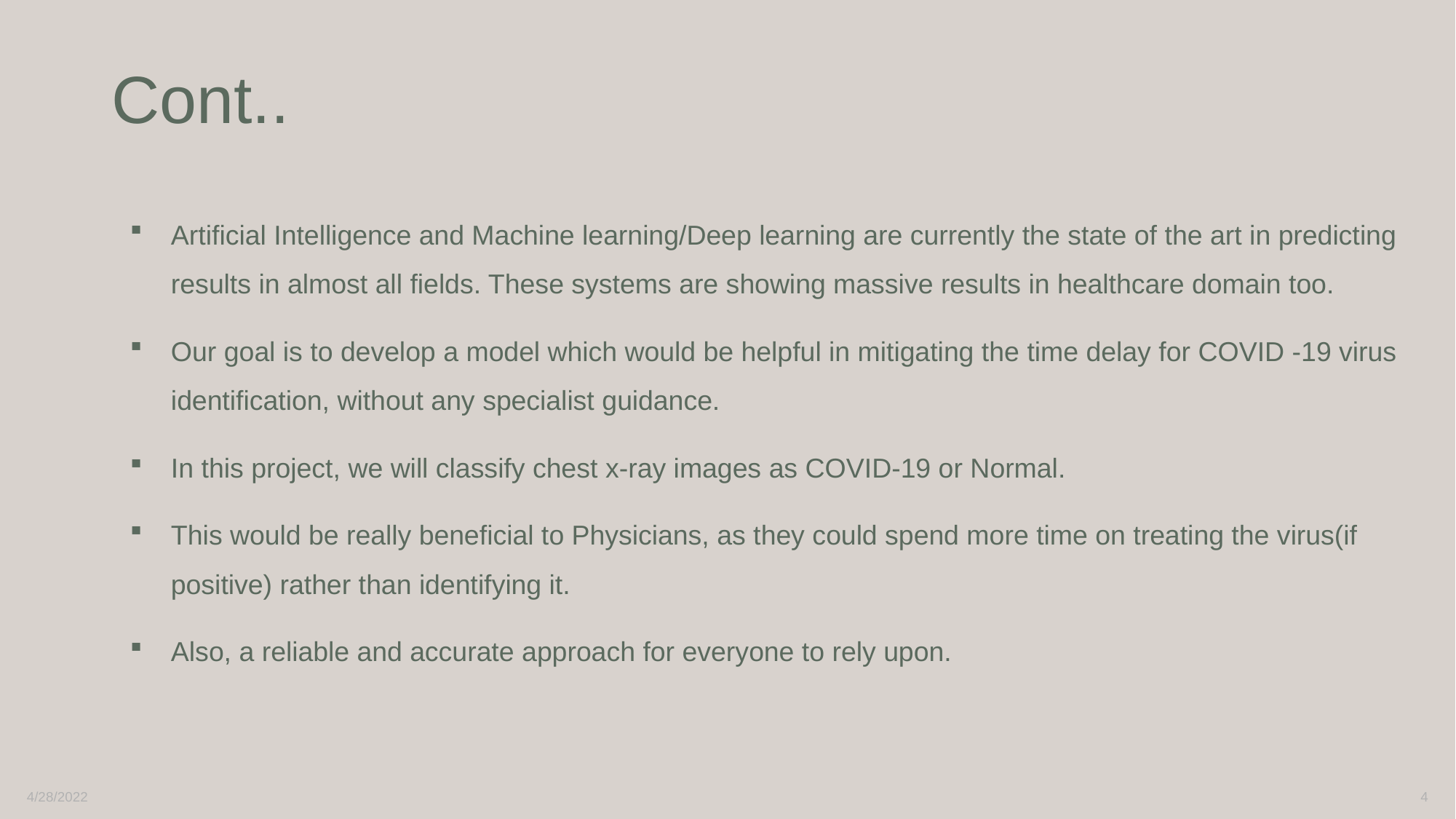

# Cont..
Artificial Intelligence and Machine learning/Deep learning are currently the state of the art in predicting results in almost all fields. These systems are showing massive results in healthcare domain too.
Our goal is to develop a model which would be helpful in mitigating the time delay for COVID -19 virus identification, without any specialist guidance.
In this project, we will classify chest x-ray images as COVID-19 or Normal.
This would be really beneficial to Physicians, as they could spend more time on treating the virus(if positive) rather than identifying it.
Also, a reliable and accurate approach for everyone to rely upon.
4/28/2022
4